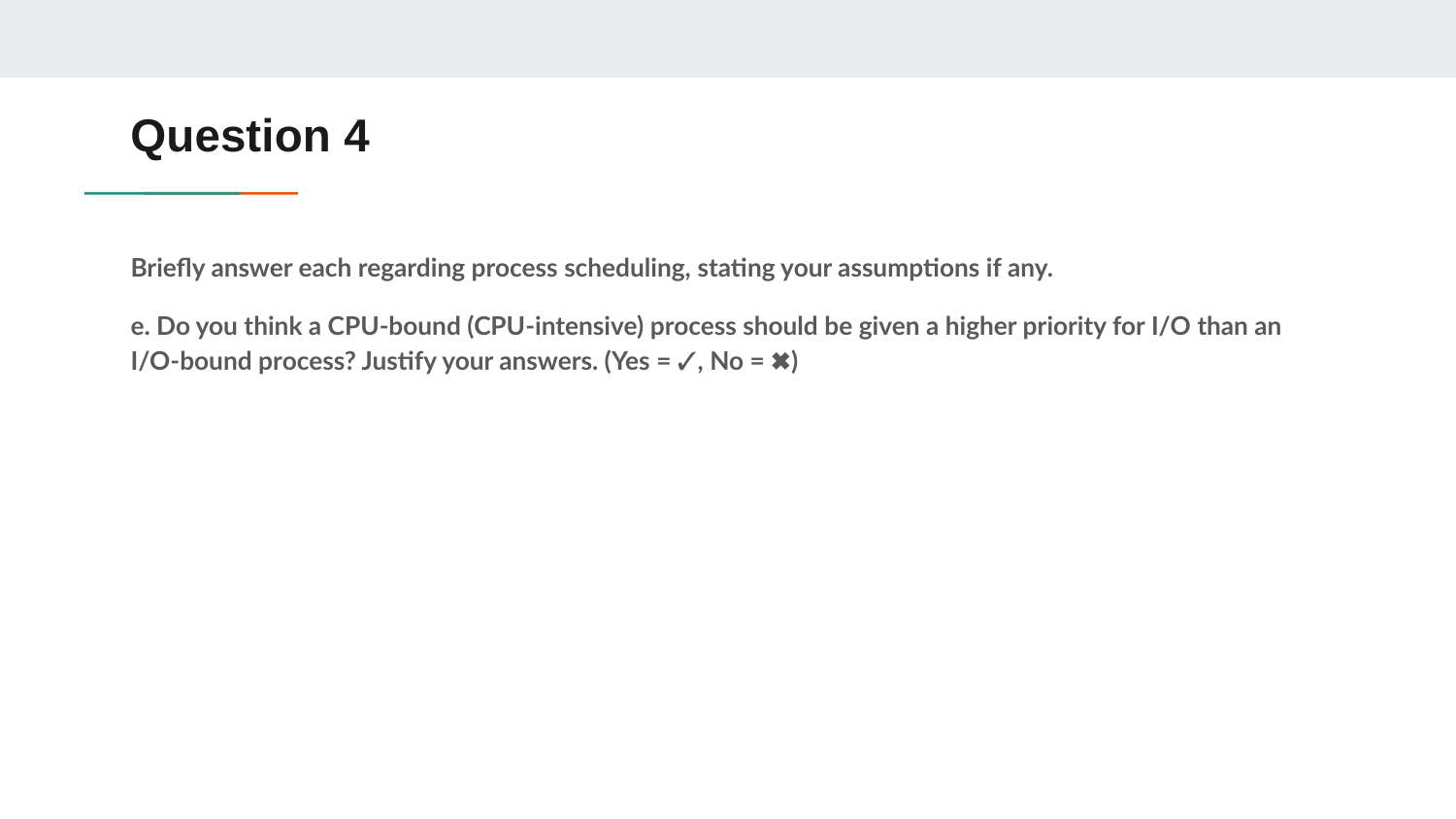

# Question 4
Briefly answer each regarding process scheduling, stating your assumptions if any.
e. Do you think a CPU-bound (CPU-intensive) process should be given a higher priority for I/O than an I/O-bound process? Justify your answers. (Yes = ✓, No = ✖)